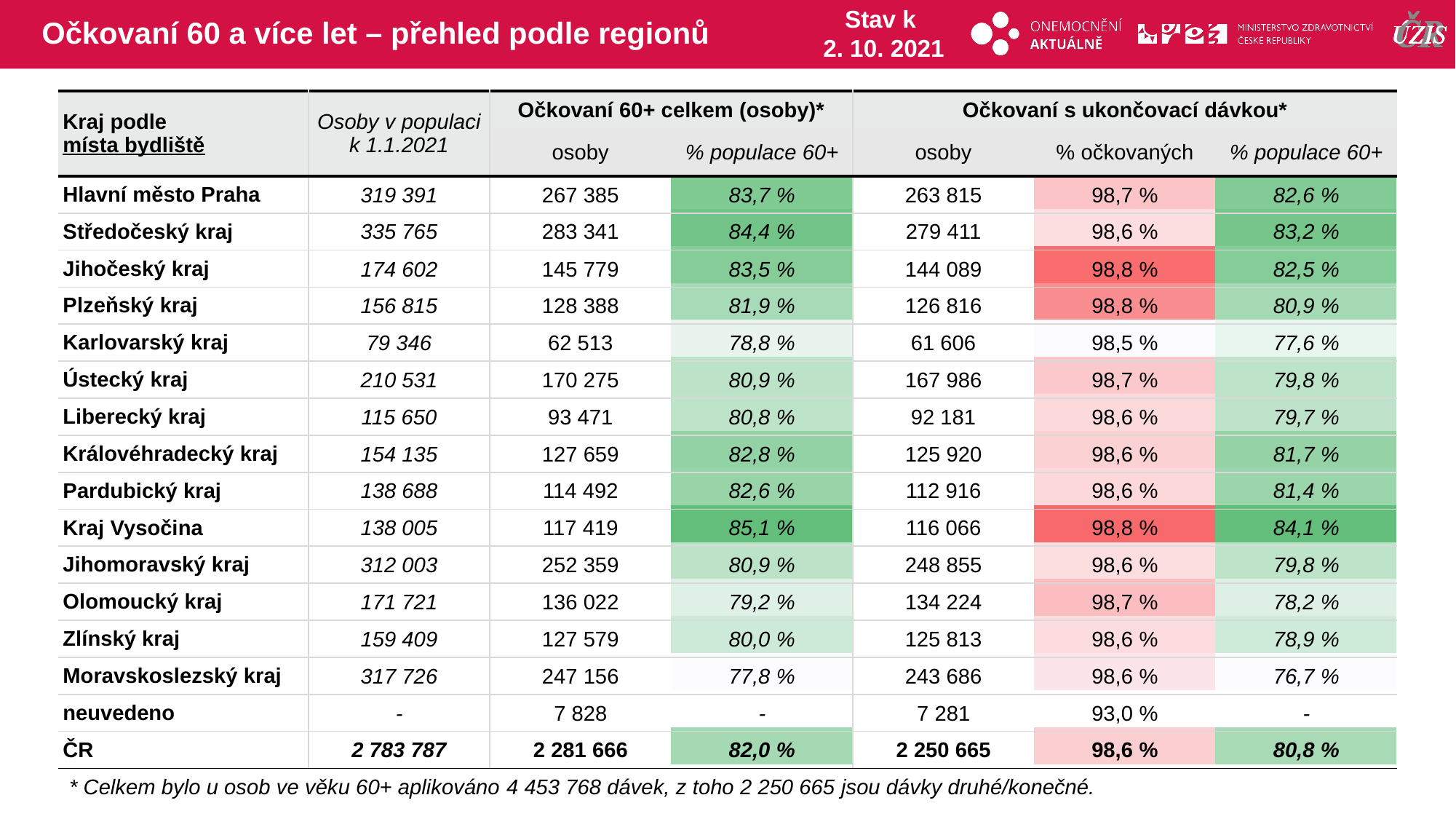

# Očkovaní 60 a více let – přehled podle regionů
Stav k
2. 10. 2021
| Kraj podle místa bydliště | Osoby v populaci k 1.1.2021 | Očkovaní 60+ celkem (osoby)\* |  | Očkovaní s ukončovací dávkou\* |  |  |
| --- | --- | --- | --- | --- | --- | --- |
|  |  | osoby | % populace 60+ | osoby | % očkovaných | % populace 60+ |
| Hlavní město Praha | 319 391 | 267 385 | 83,7 % | 263 815 | 98,7 % | 82,6 % |
| Středočeský kraj | 335 765 | 283 341 | 84,4 % | 279 411 | 98,6 % | 83,2 % |
| Jihočeský kraj | 174 602 | 145 779 | 83,5 % | 144 089 | 98,8 % | 82,5 % |
| Plzeňský kraj | 156 815 | 128 388 | 81,9 % | 126 816 | 98,8 % | 80,9 % |
| Karlovarský kraj | 79 346 | 62 513 | 78,8 % | 61 606 | 98,5 % | 77,6 % |
| Ústecký kraj | 210 531 | 170 275 | 80,9 % | 167 986 | 98,7 % | 79,8 % |
| Liberecký kraj | 115 650 | 93 471 | 80,8 % | 92 181 | 98,6 % | 79,7 % |
| Královéhradecký kraj | 154 135 | 127 659 | 82,8 % | 125 920 | 98,6 % | 81,7 % |
| Pardubický kraj | 138 688 | 114 492 | 82,6 % | 112 916 | 98,6 % | 81,4 % |
| Kraj Vysočina | 138 005 | 117 419 | 85,1 % | 116 066 | 98,8 % | 84,1 % |
| Jihomoravský kraj | 312 003 | 252 359 | 80,9 % | 248 855 | 98,6 % | 79,8 % |
| Olomoucký kraj | 171 721 | 136 022 | 79,2 % | 134 224 | 98,7 % | 78,2 % |
| Zlínský kraj | 159 409 | 127 579 | 80,0 % | 125 813 | 98,6 % | 78,9 % |
| Moravskoslezský kraj | 317 726 | 247 156 | 77,8 % | 243 686 | 98,6 % | 76,7 % |
| neuvedeno | - | 7 828 | - | 7 281 | 93,0 % | - |
| ČR | 2 783 787 | 2 281 666 | 82,0 % | 2 250 665 | 98,6 % | 80,8 % |
|  |  |  |  |  |  |
| --- | --- | --- | --- | --- | --- |
|  |  |  |  |  |  |
|  |  |  |  |  |  |
|  |  |  |  |  |  |
|  |  |  |  |  |  |
|  |  |  |  |  |  |
|  |  |  |  |  |  |
|  |  |  |  |  |  |
|  |  |  |  |  |  |
|  |  |  |  |  |  |
|  |  |  |  |  |  |
|  |  |  |  |  |  |
|  |  |  |  |  |  |
|  |  |  |  |  |  |
|  |  |  |  |  |  |
|  |  |  |  |  |  |
* Celkem bylo u osob ve věku 60+ aplikováno 4 453 768 dávek, z toho 2 250 665 jsou dávky druhé/konečné.